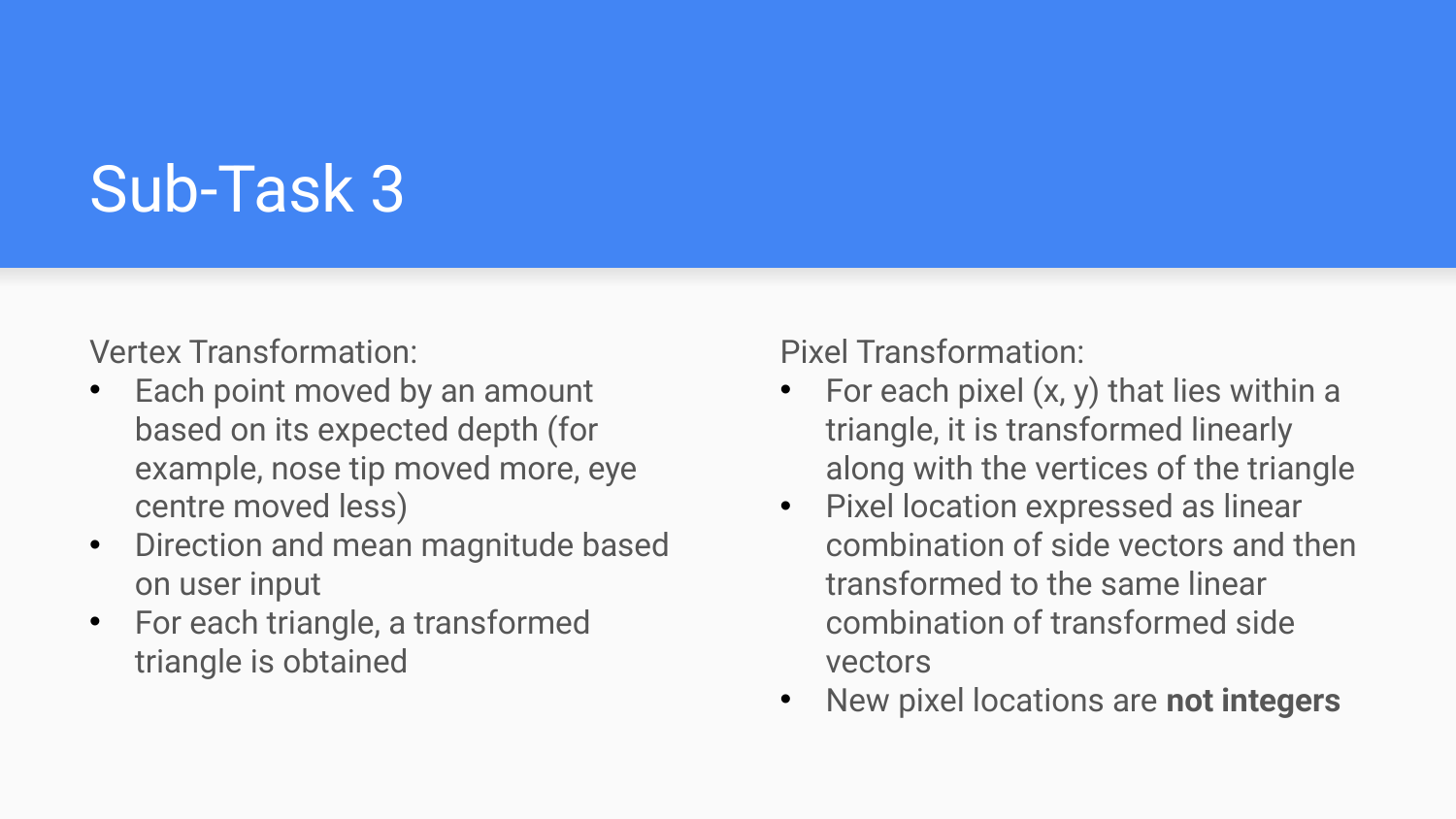

# Sub-Task 3
Pixel Transformation:
For each pixel (x, y) that lies within a triangle, it is transformed linearly along with the vertices of the triangle
Pixel location expressed as linear combination of side vectors and then transformed to the same linear combination of transformed side vectors
New pixel locations are not integers
Vertex Transformation:
Each point moved by an amount based on its expected depth (for example, nose tip moved more, eye centre moved less)
Direction and mean magnitude based on user input
For each triangle, a transformed triangle is obtained